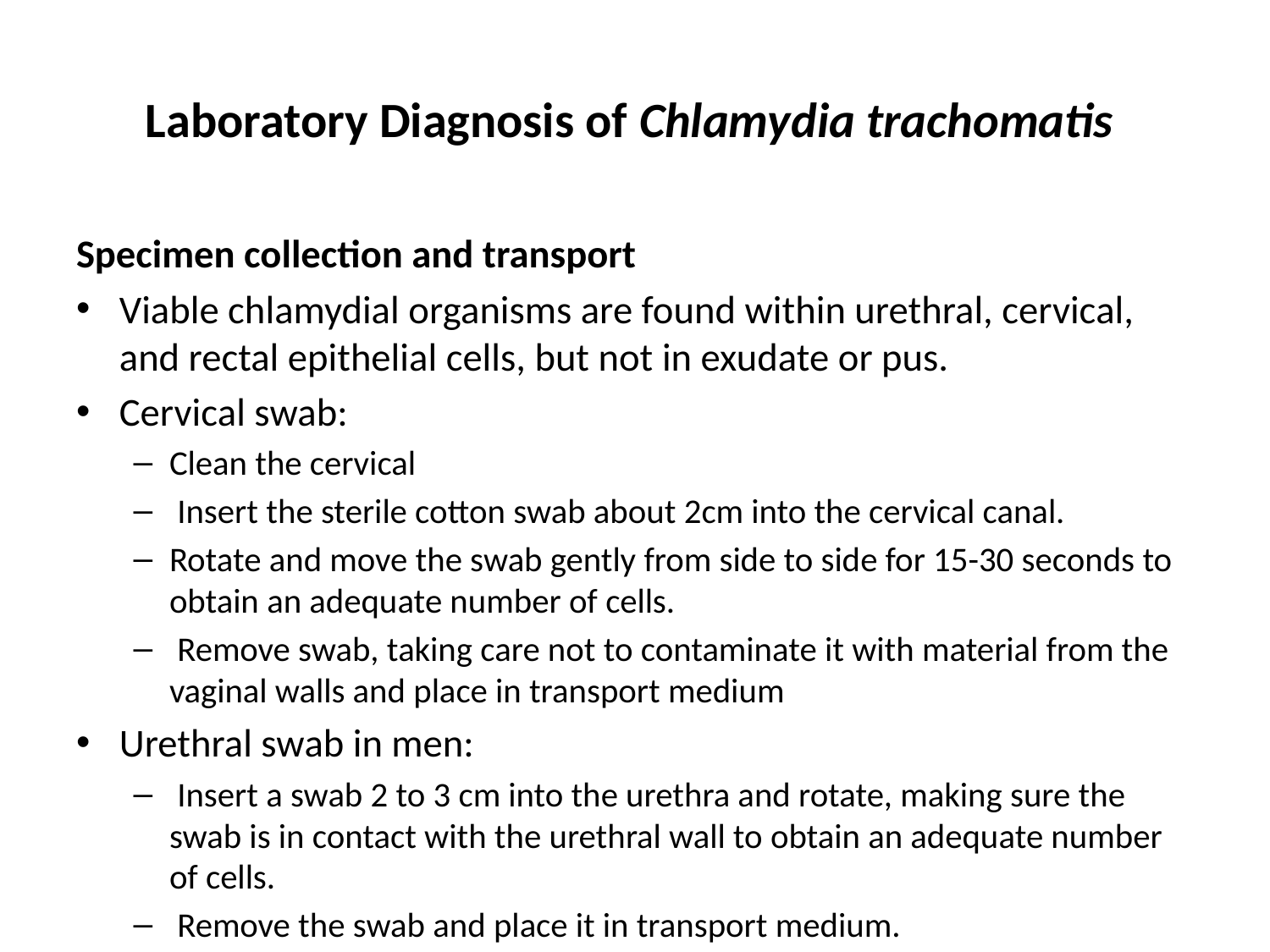

# Laboratory Diagnosis of Chlamydia trachomatis
Specimen collection and transport
Viable chlamydial organisms are found within urethral, cervical, and rectal epithelial cells, but not in exudate or pus.
Cervical swab:
Clean the cervical
 Insert the sterile cotton swab about 2cm into the cervical canal.
Rotate and move the swab gently from side to side for 15-30 seconds to obtain an adequate number of cells.
 Remove swab, taking care not to contaminate it with material from the vaginal walls and place in transport medium
Urethral swab in men:
 Insert a swab 2 to 3 cm into the urethra and rotate, making sure the swab is in contact with the urethral wall to obtain an adequate number of cells.
 Remove the swab and place it in transport medium.